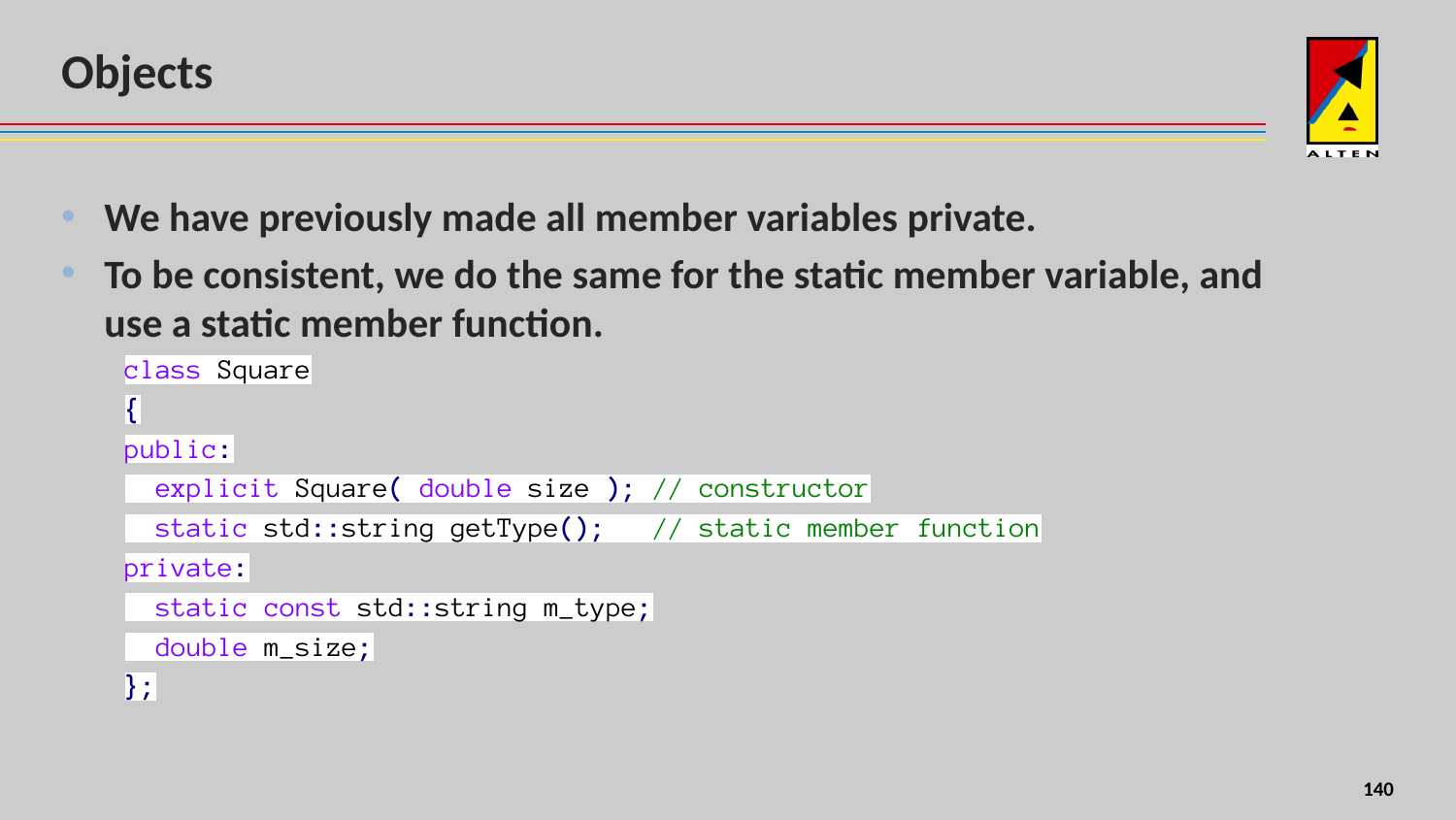

# Objects
We have previously made all member variables private.
To be consistent, we do the same for the static member variable, and use a static member function.
class Square
{
public:
  explicit Square( double size ); // constructor
  static std::string getType();   // static member function
private:
  static const std::string m_type;
  double m_size;
};
140